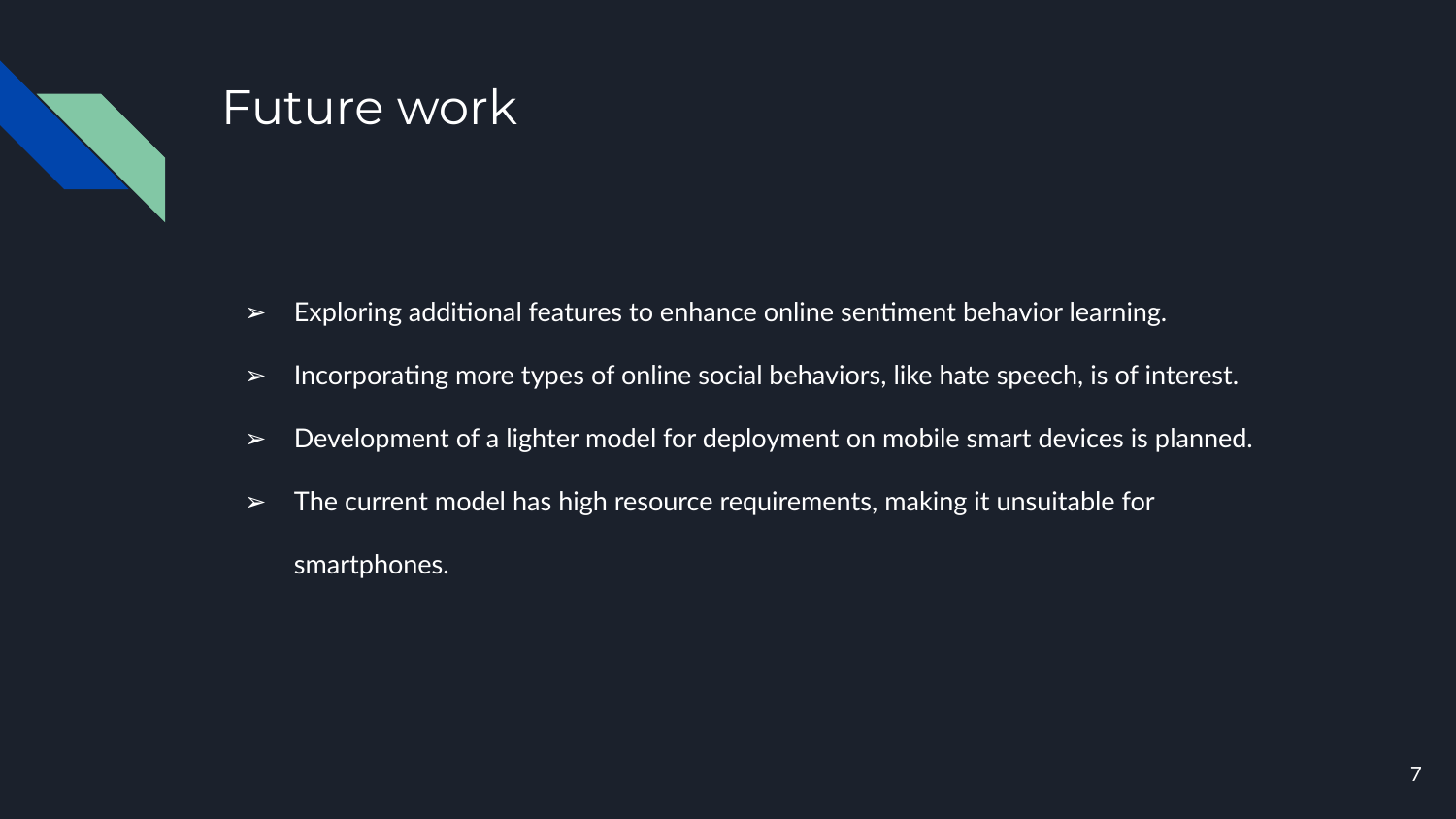

# Future work
Exploring additional features to enhance online sentiment behavior learning.
Incorporating more types of online social behaviors, like hate speech, is of interest.
Development of a lighter model for deployment on mobile smart devices is planned.
The current model has high resource requirements, making it unsuitable for smartphones.
7